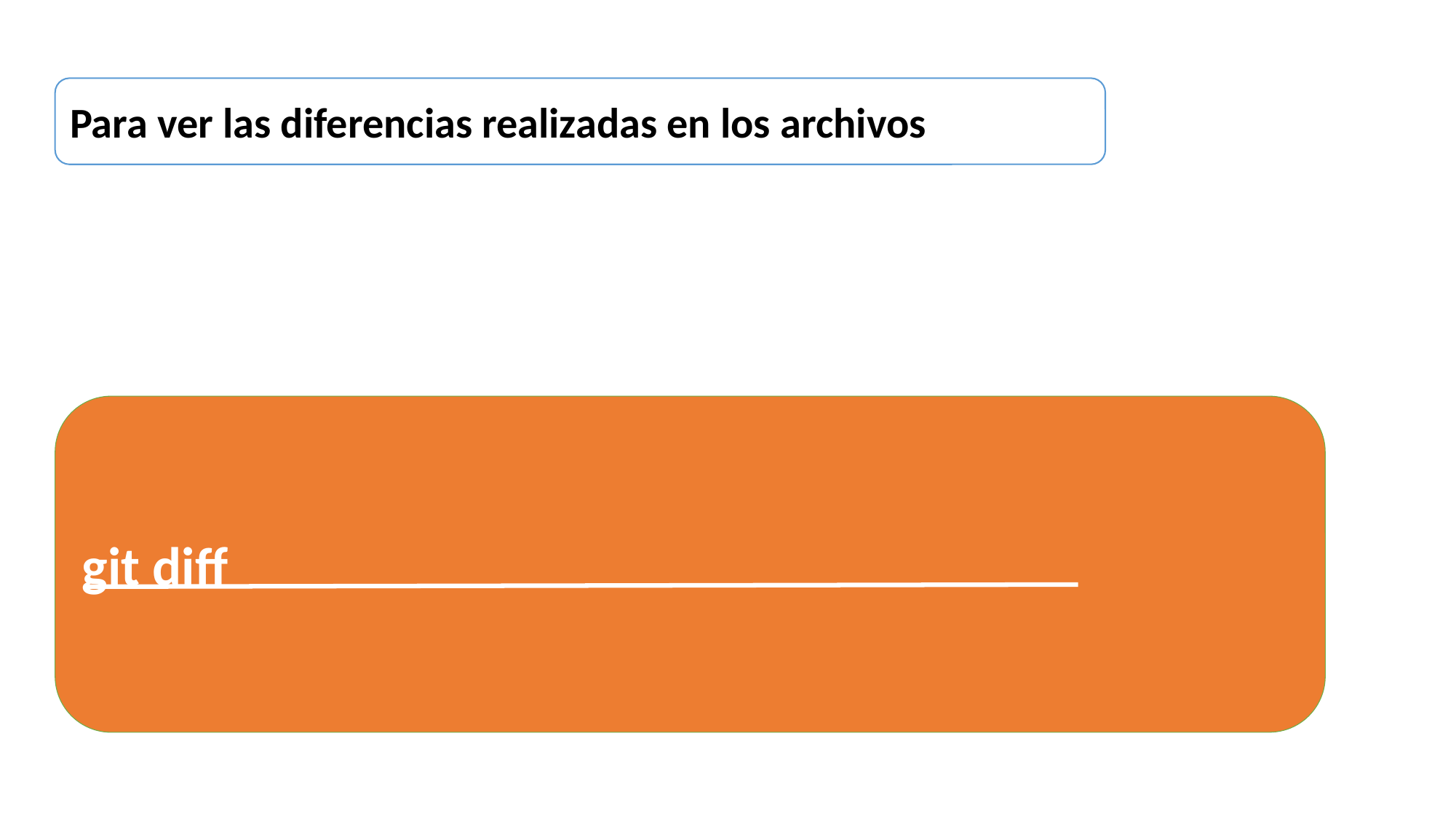

Para ver las diferencias realizadas en los archivos
git diff